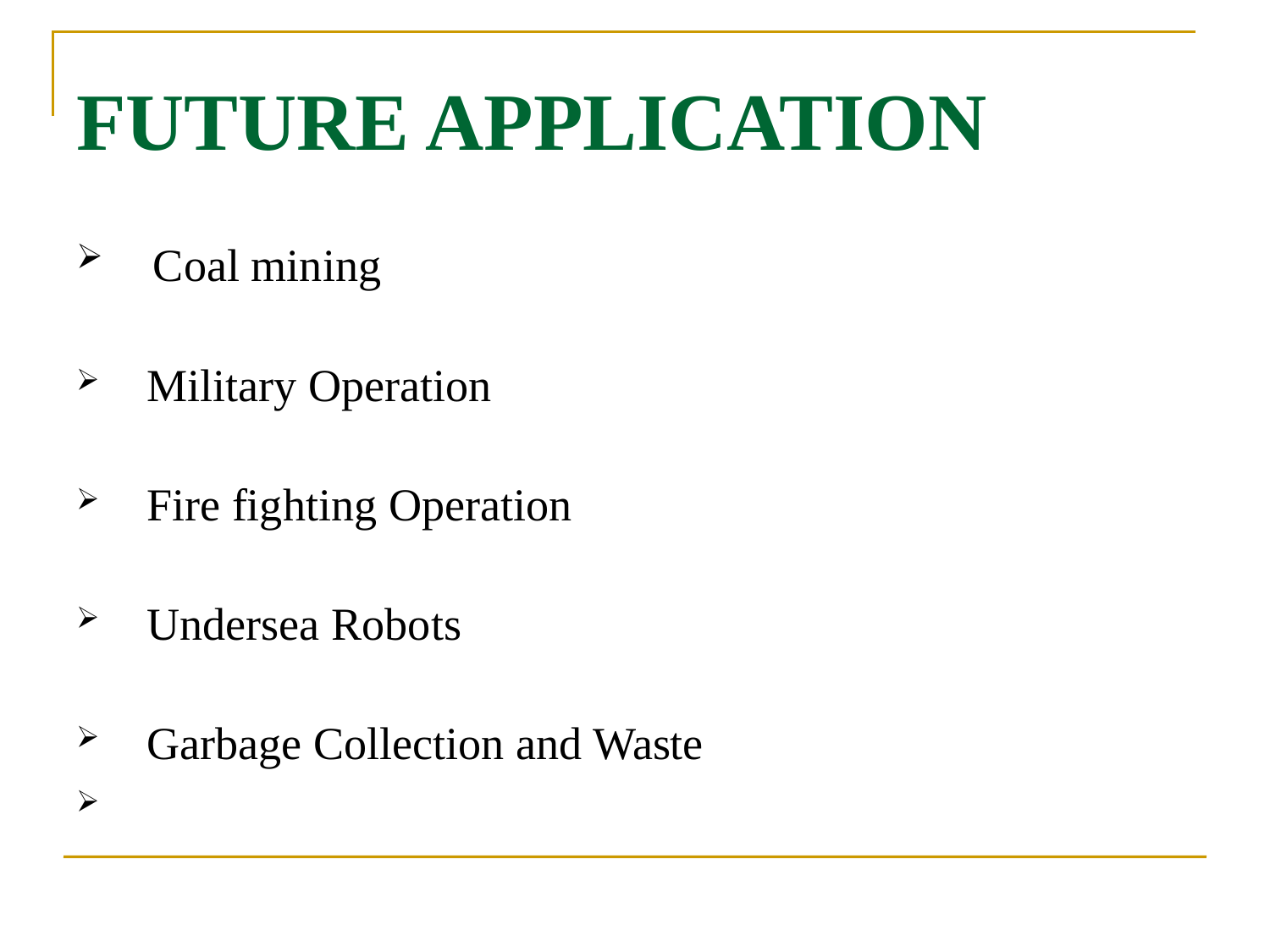

FUTURE APPLICATION
  Coal mining
  Military Operation
  Fire fighting Operation
  Undersea Robots
  Garbage Collection and Waste